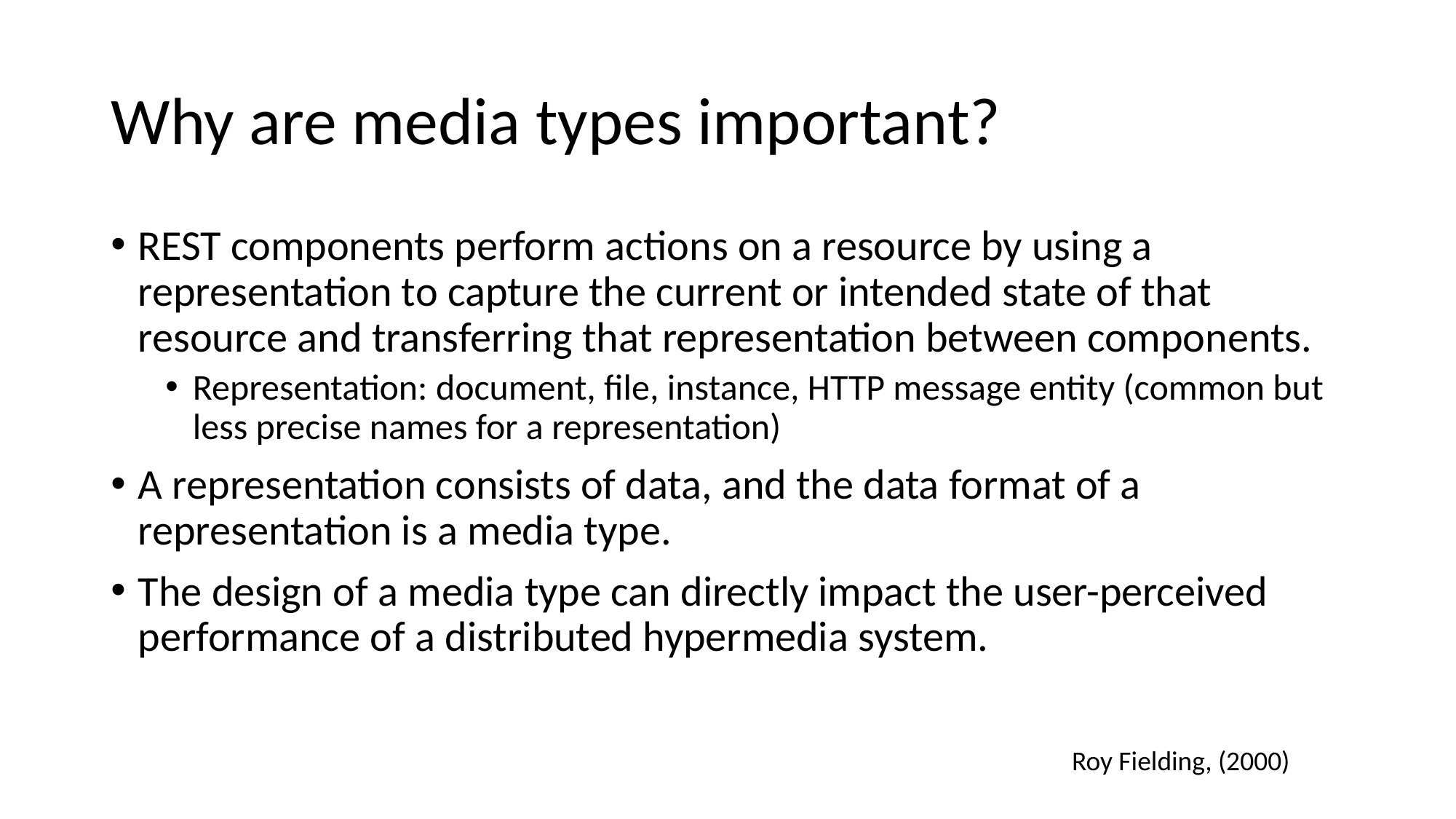

# Why are media types important?
REST components perform actions on a resource by using a representation to capture the current or intended state of that resource and transferring that representation between components.
Representation: document, file, instance, HTTP message entity (common but less precise names for a representation)
A representation consists of data, and the data format of a representation is a media type.
The design of a media type can directly impact the user-perceived performance of a distributed hypermedia system.
Roy Fielding, (2000)